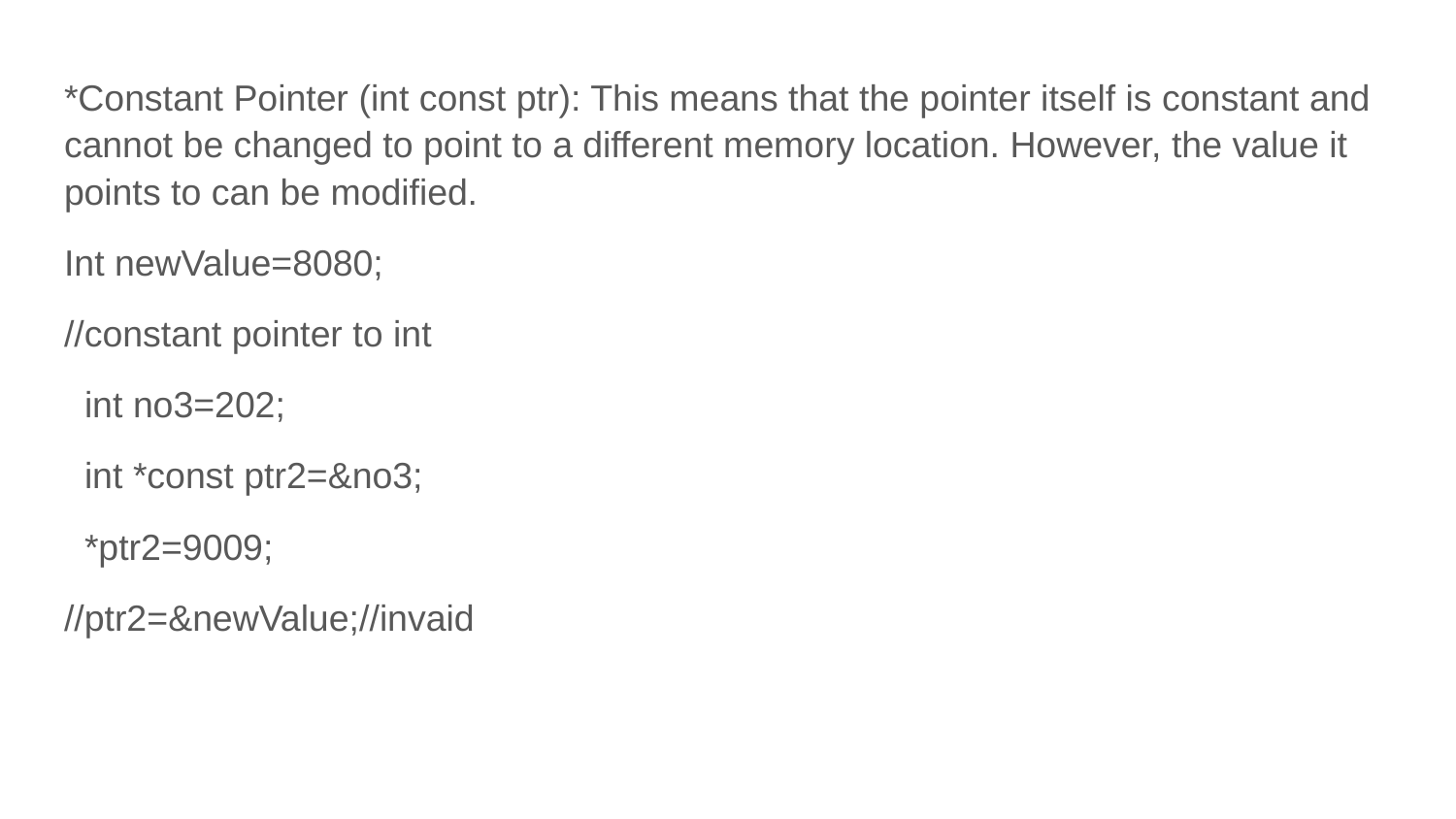

*Constant Pointer (int const ptr): This means that the pointer itself is constant and cannot be changed to point to a different memory location. However, the value it points to can be modified.
Int newValue=8080;
//constant pointer to int
  int no3=202;
  int *const ptr2=&no3;
  *ptr2=9009;
//ptr2=&newValue;//invaid